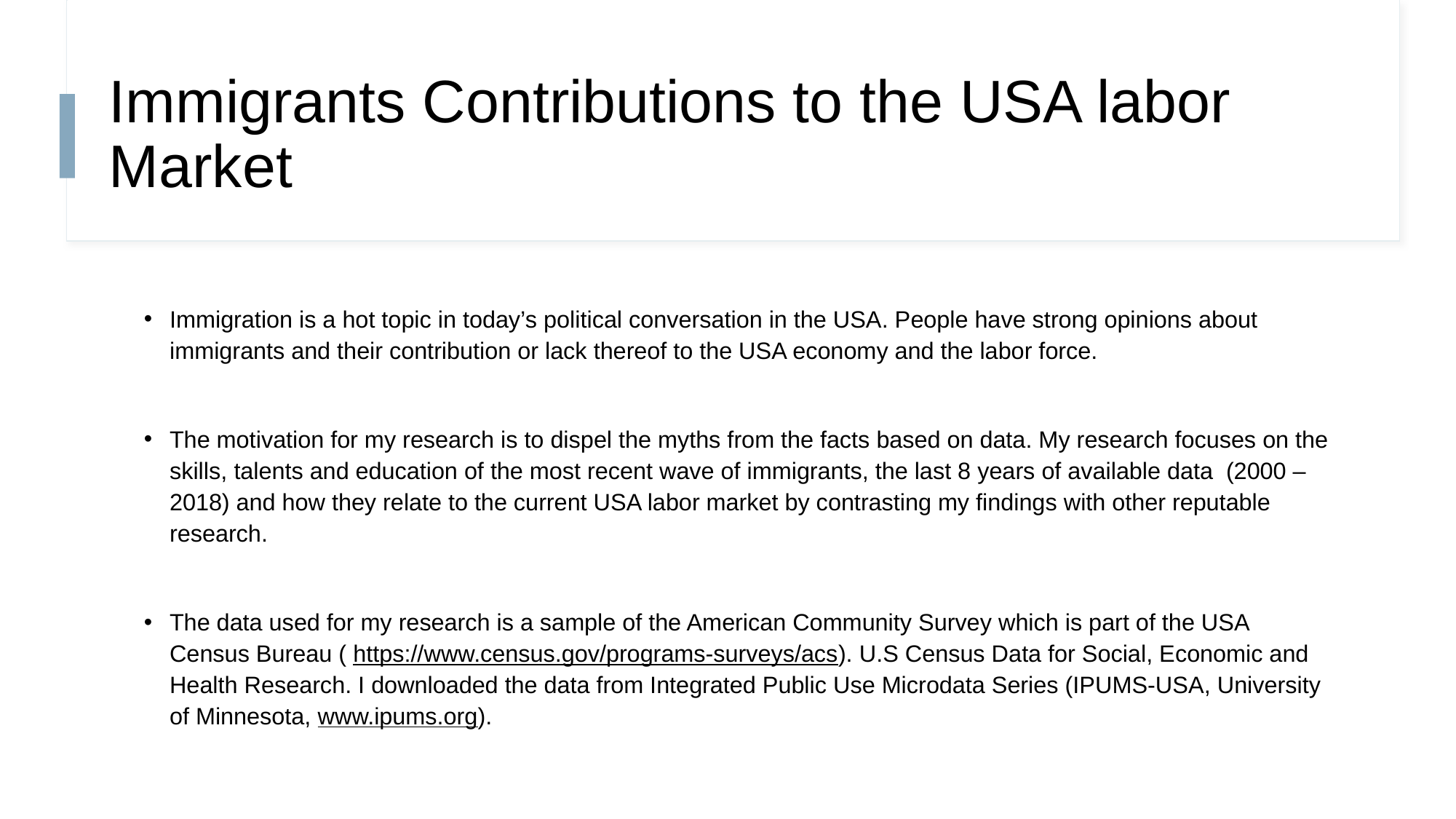

# Immigrants Contributions to the USA labor Market
Immigration is a hot topic in today’s political conversation in the USA. People have strong opinions about immigrants and their contribution or lack thereof to the USA economy and the labor force.

The motivation for my research is to dispel the myths from the facts based on data. My research focuses on the skills, talents and education of the most recent wave of immigrants, the last 8 years of available data  (2000 – 2018) and how they relate to the current USA labor market by contrasting my findings with other reputable research.

The data used for my research is a sample of the American Community Survey which is part of the USA Census Bureau ( https://www.census.gov/programs-surveys/acs). U.S Census Data for Social, Economic and Health Research. I downloaded the data from Integrated Public Use Microdata Series (IPUMS-USA, University of Minnesota, www.ipums.org).